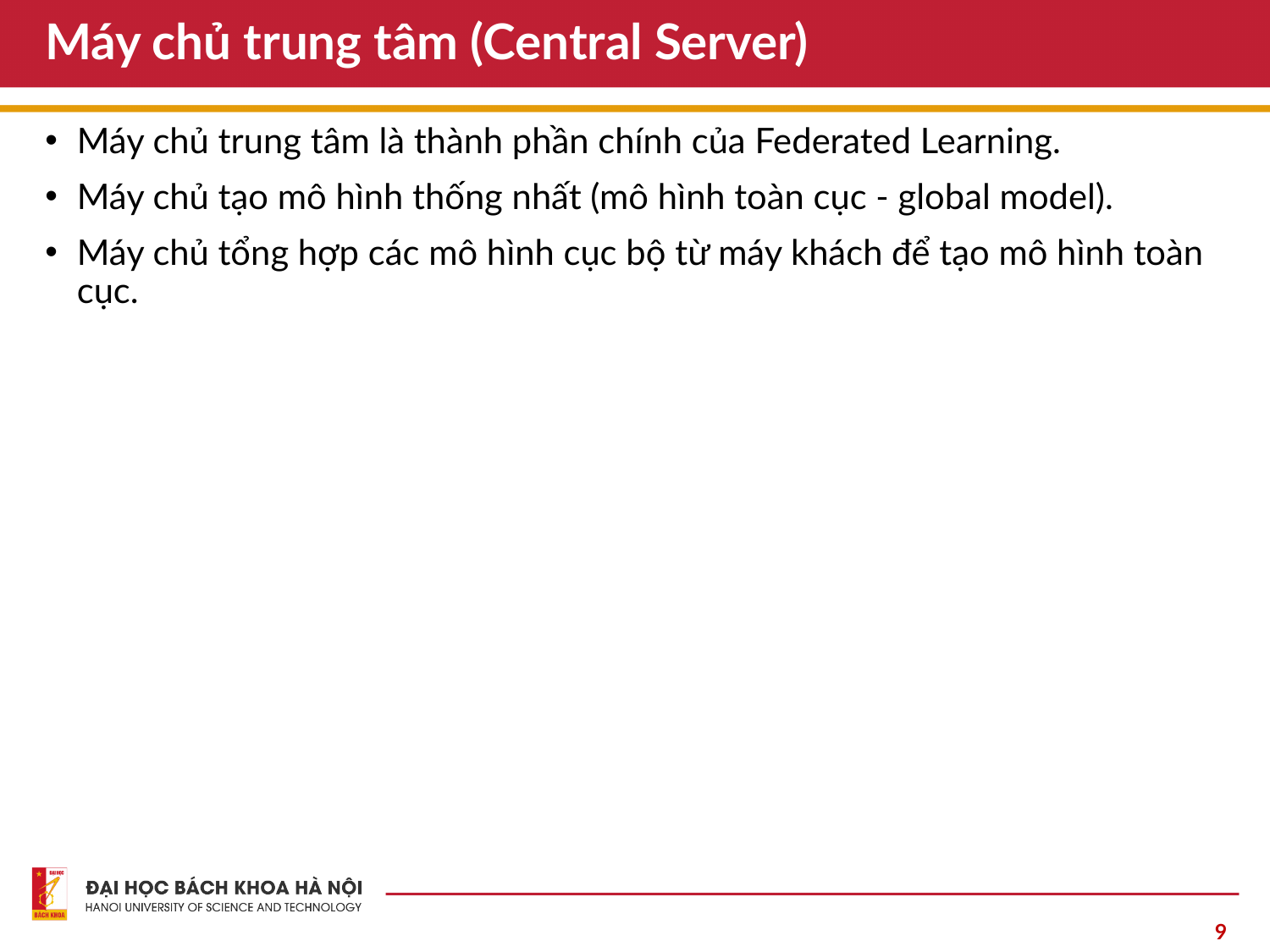

# Máy chủ trung tâm (Central Server)
Máy chủ trung tâm là thành phần chính của Federated Learning.
Máy chủ tạo mô hình thống nhất (mô hình toàn cục - global model).
Máy chủ tổng hợp các mô hình cục bộ từ máy khách để tạo mô hình toàn cục.
9